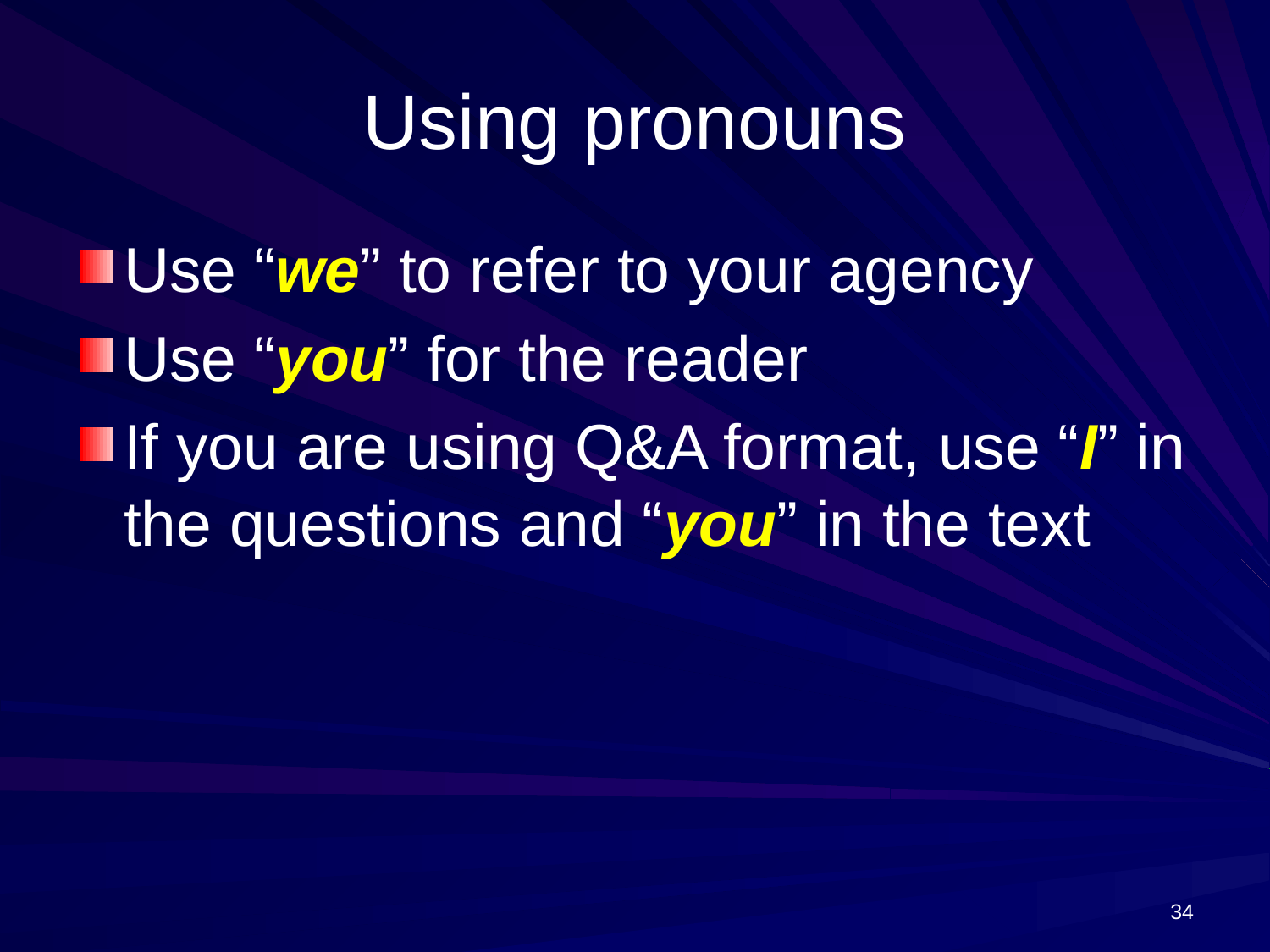

# Using pronouns
Use “we” to refer to your agency
Use “you” for the reader
If you are using Q&A format, use “I” in the questions and “you” in the text
34